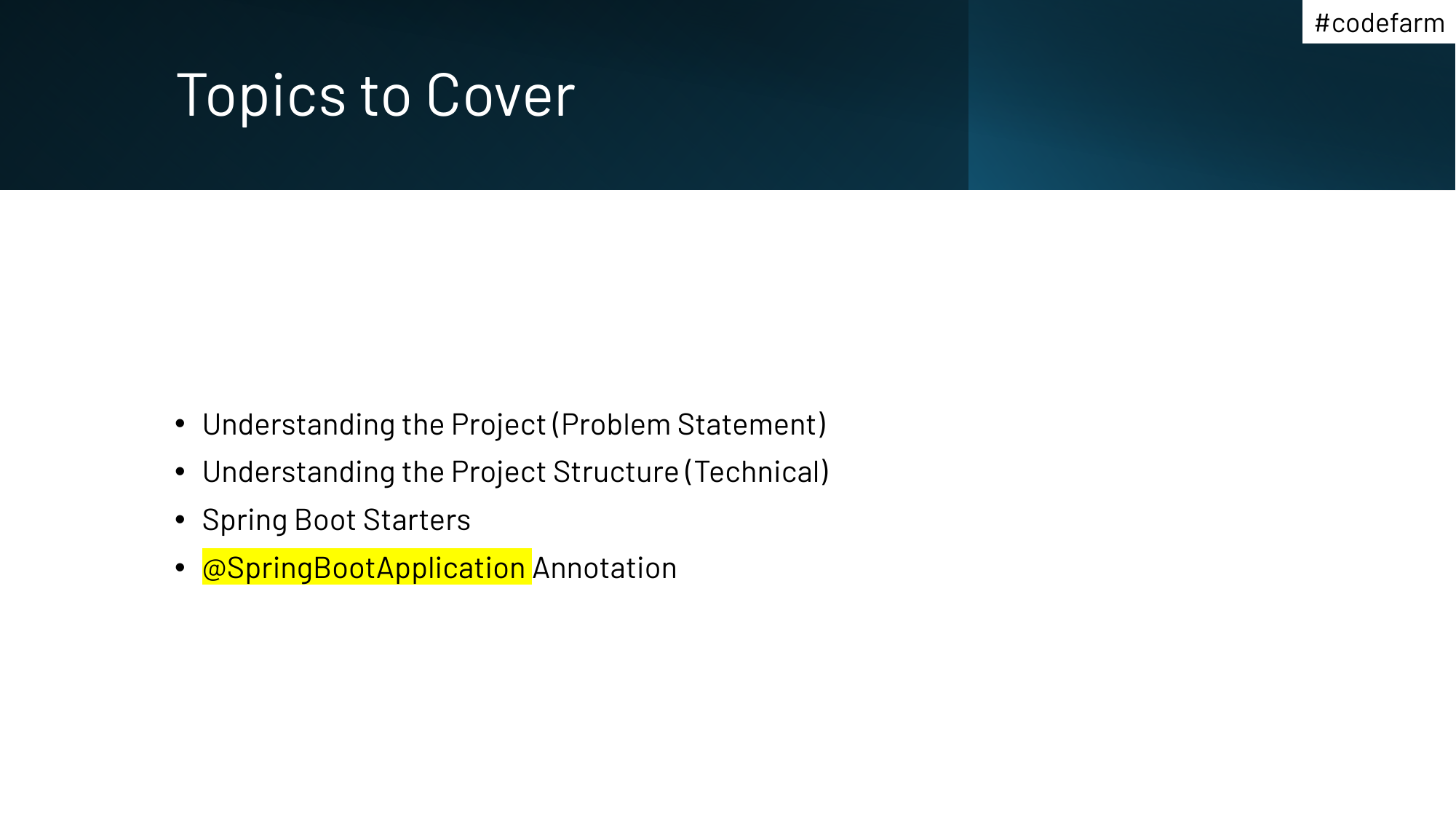

#codefarm

# Topics to Cover
Understanding the Project (Problem Statement)
Understanding the Project Structure (Technical)
Spring Boot Starters
@SpringBootApplication Annotation